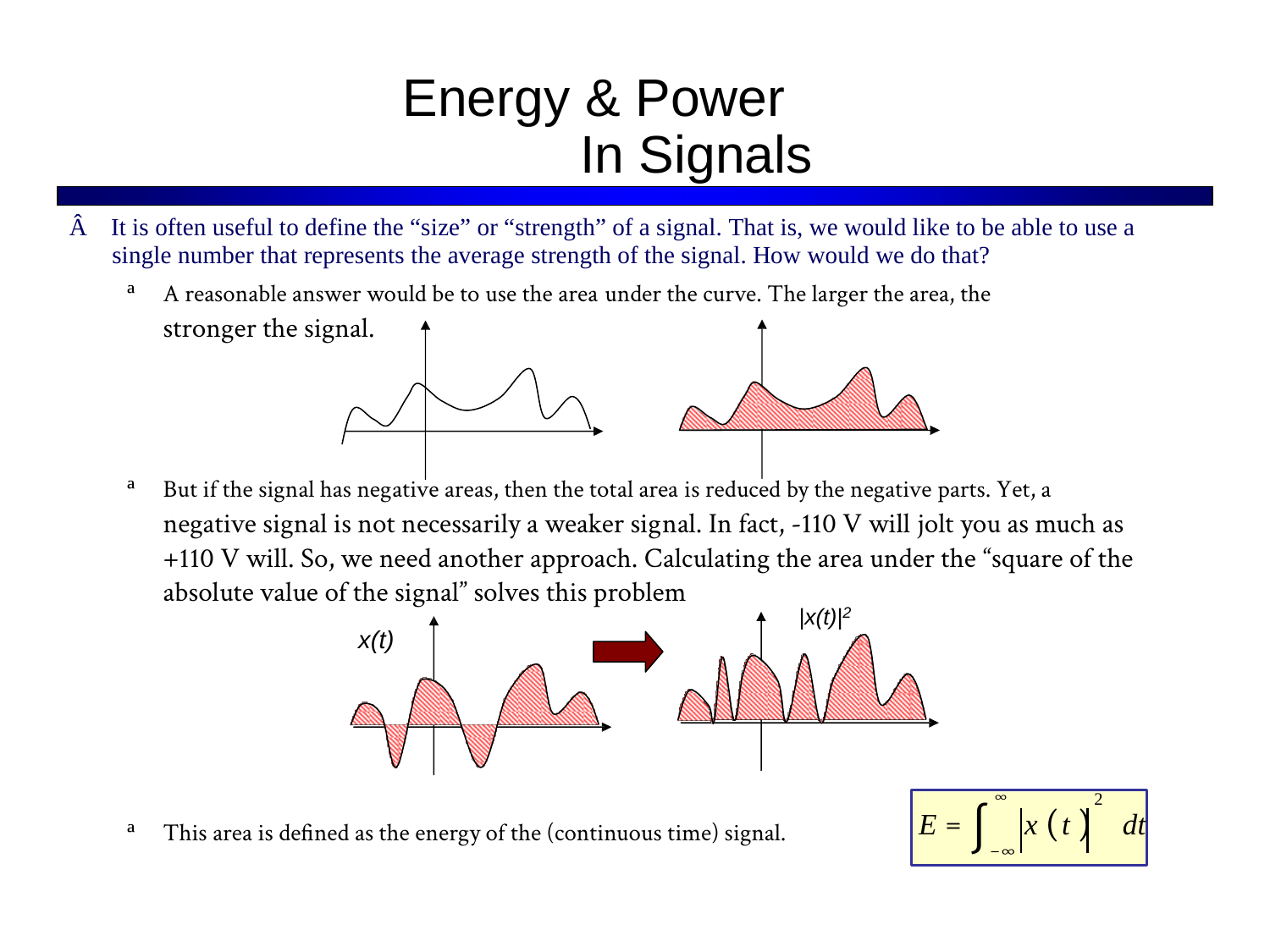

Energy & Power
In Signals

Â   It is often useful to define the “size” or “strength” of a signal. That is, we would like to be able to use a
single number that represents the average strength of the signal. How would we do that?
ª
A reasonable answer would be to use the area under the curve. The larger the area, the
stronger the signal.

ª
But if the signal has negative areas, then the total area is reduced by the negative parts. Yet, a
negative signal is not necessarily a weaker signal. In fact, -110 V will jolt you as much as
+110 V will. So, we need another approach. Calculating the area under the “square of the
absolute value of the signal” solves this problem
|x(t)|2

x(t)

∞                      2
E = ∫   x (t )   dt

ª
This area is defined as the energy of the (continuous time) signal.
−∞